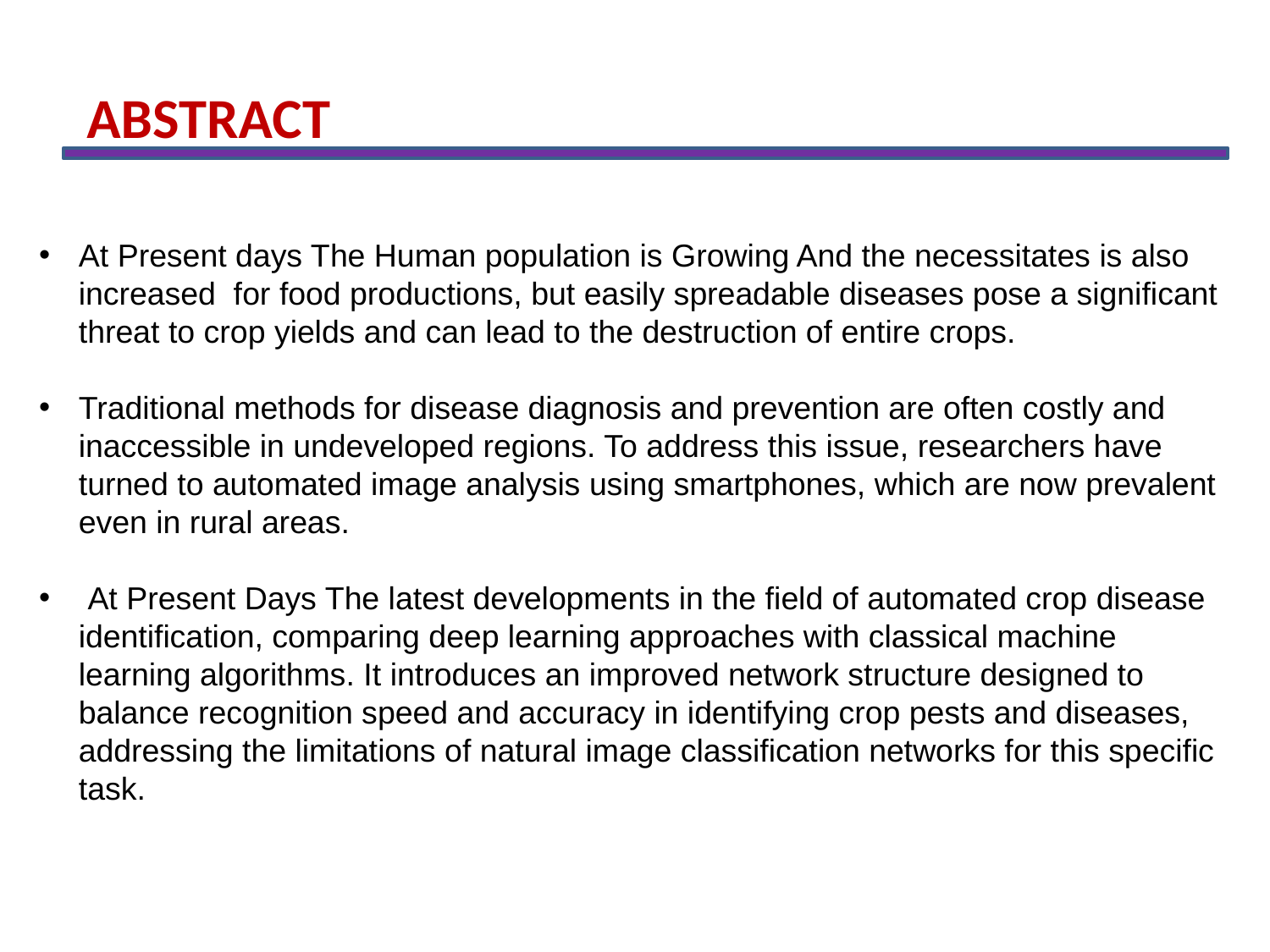

ABSTRACT

At Present days The Human population is Growing And the necessitates is also increased  for food productions, but easily spreadable diseases pose a significant threat to crop yields and can lead to the destruction of entire crops.

Traditional methods for disease diagnosis and prevention are often costly and inaccessible in undeveloped regions. To address this issue, researchers have turned to automated image analysis using smartphones, which are now prevalent even in rural areas.

 At Present Days The latest developments in the field of automated crop disease identification, comparing deep learning approaches with classical machine learning algorithms. It introduces an improved network structure designed to balance recognition speed and accuracy in identifying crop pests and diseases, addressing the limitations of natural image classification networks for this specific task.